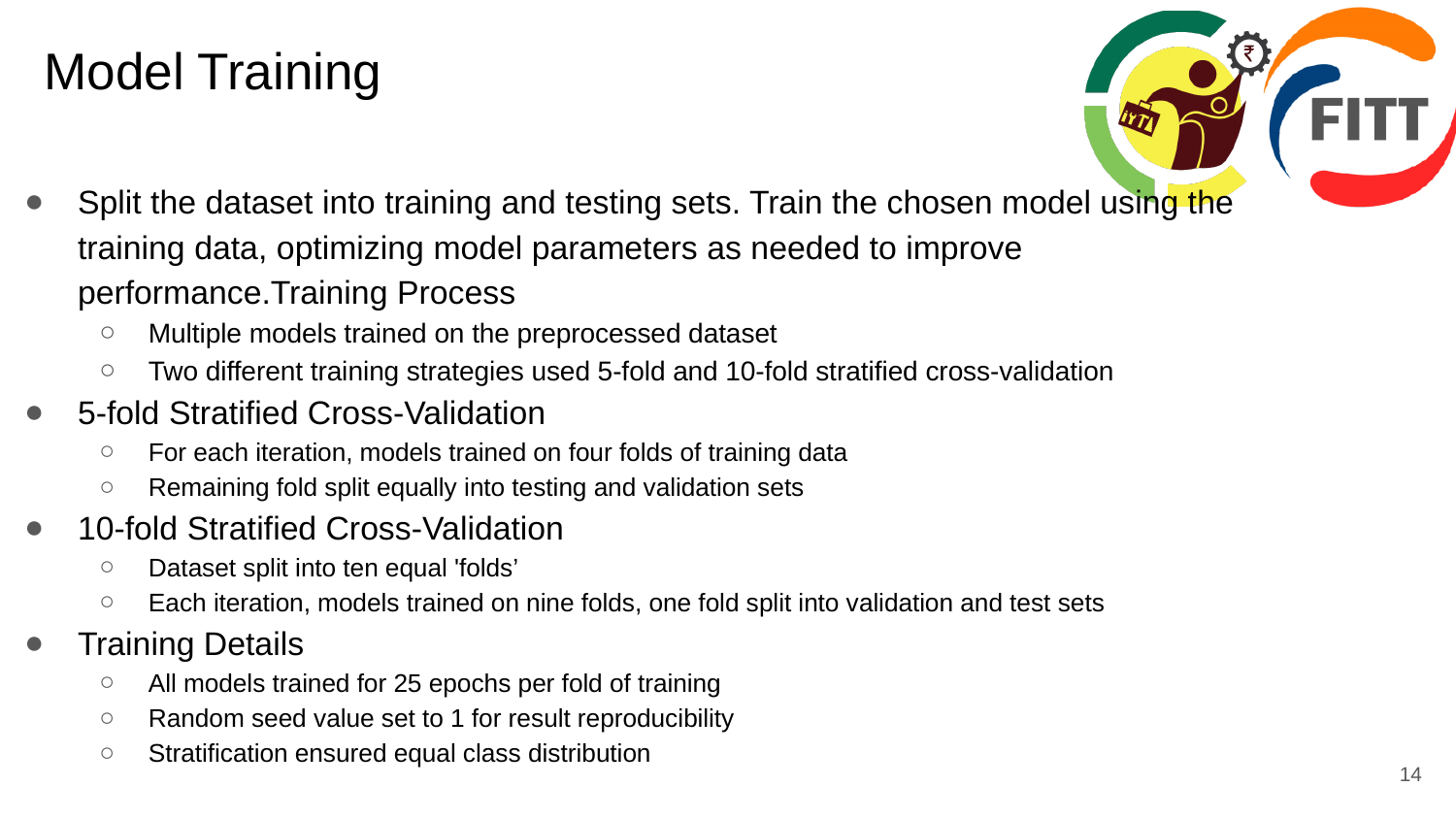

# Model Training
Split the dataset into training and testing sets. Train the chosen model using the training data, optimizing model parameters as needed to improve performance.Training Process
Multiple models trained on the preprocessed dataset
Two different training strategies used 5-fold and 10-fold stratified cross-validation
5-fold Stratified Cross-Validation
For each iteration, models trained on four folds of training data
Remaining fold split equally into testing and validation sets
10-fold Stratified Cross-Validation
Dataset split into ten equal 'folds’
Each iteration, models trained on nine folds, one fold split into validation and test sets
Training Details
All models trained for 25 epochs per fold of training
Random seed value set to 1 for result reproducibility
Stratification ensured equal class distribution
14